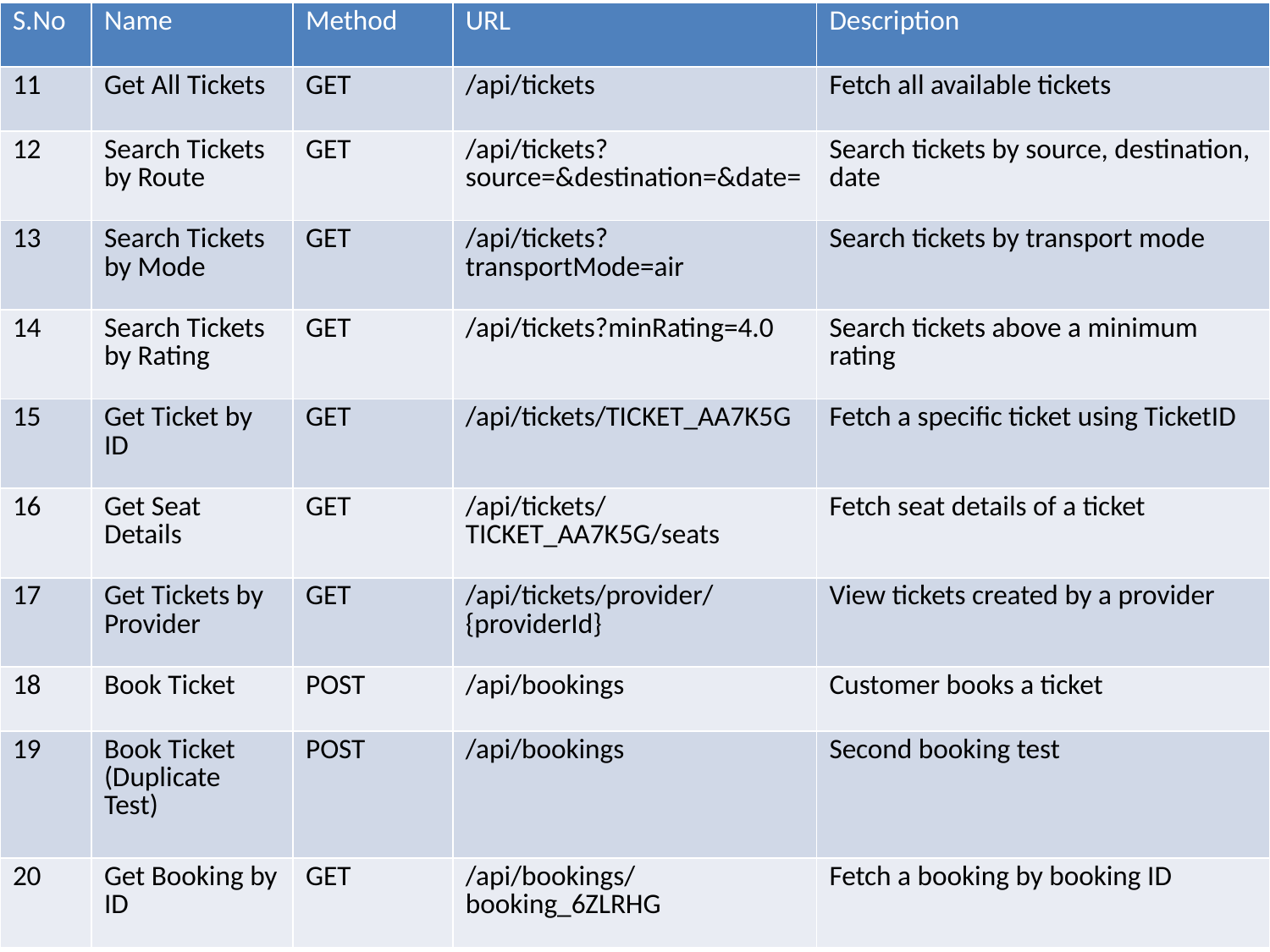

| S.No | Name | Method | URL | Description |
| --- | --- | --- | --- | --- |
| 11 | Get All Tickets | GET | /api/tickets | Fetch all available tickets |
| 12 | Search Tickets by Route | GET | /api/tickets?source=&destination=&date= | Search tickets by source, destination, date |
| 13 | Search Tickets by Mode | GET | /api/tickets?transportMode=air | Search tickets by transport mode |
| 14 | Search Tickets by Rating | GET | /api/tickets?minRating=4.0 | Search tickets above a minimum rating |
| 15 | Get Ticket by ID | GET | /api/tickets/TICKET\_AA7K5G | Fetch a specific ticket using TicketID |
| 16 | Get Seat Details | GET | /api/tickets/TICKET\_AA7K5G/seats | Fetch seat details of a ticket |
| 17 | Get Tickets by Provider | GET | /api/tickets/provider/{providerId} | View tickets created by a provider |
| 18 | Book Ticket | POST | /api/bookings | Customer books a ticket |
| 19 | Book Ticket (Duplicate Test) | POST | /api/bookings | Second booking test |
| 20 | Get Booking by ID | GET | /api/bookings/booking\_6ZLRHG | Fetch a booking by booking ID |
Tested APIs (Slide 2)
#